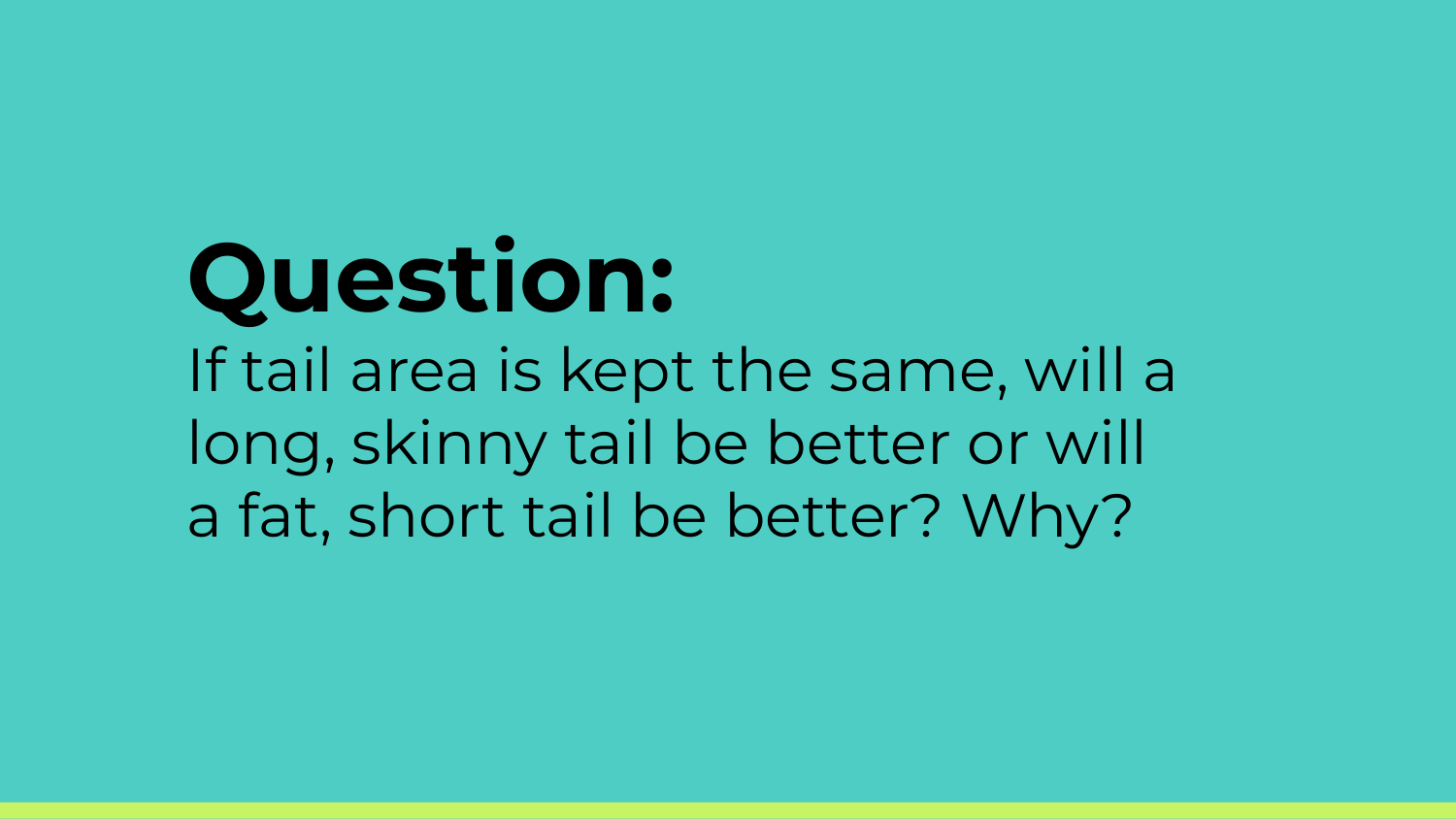

Question:
If tail area is kept the same, will a long, skinny tail be better or will a fat, short tail be better? Why?